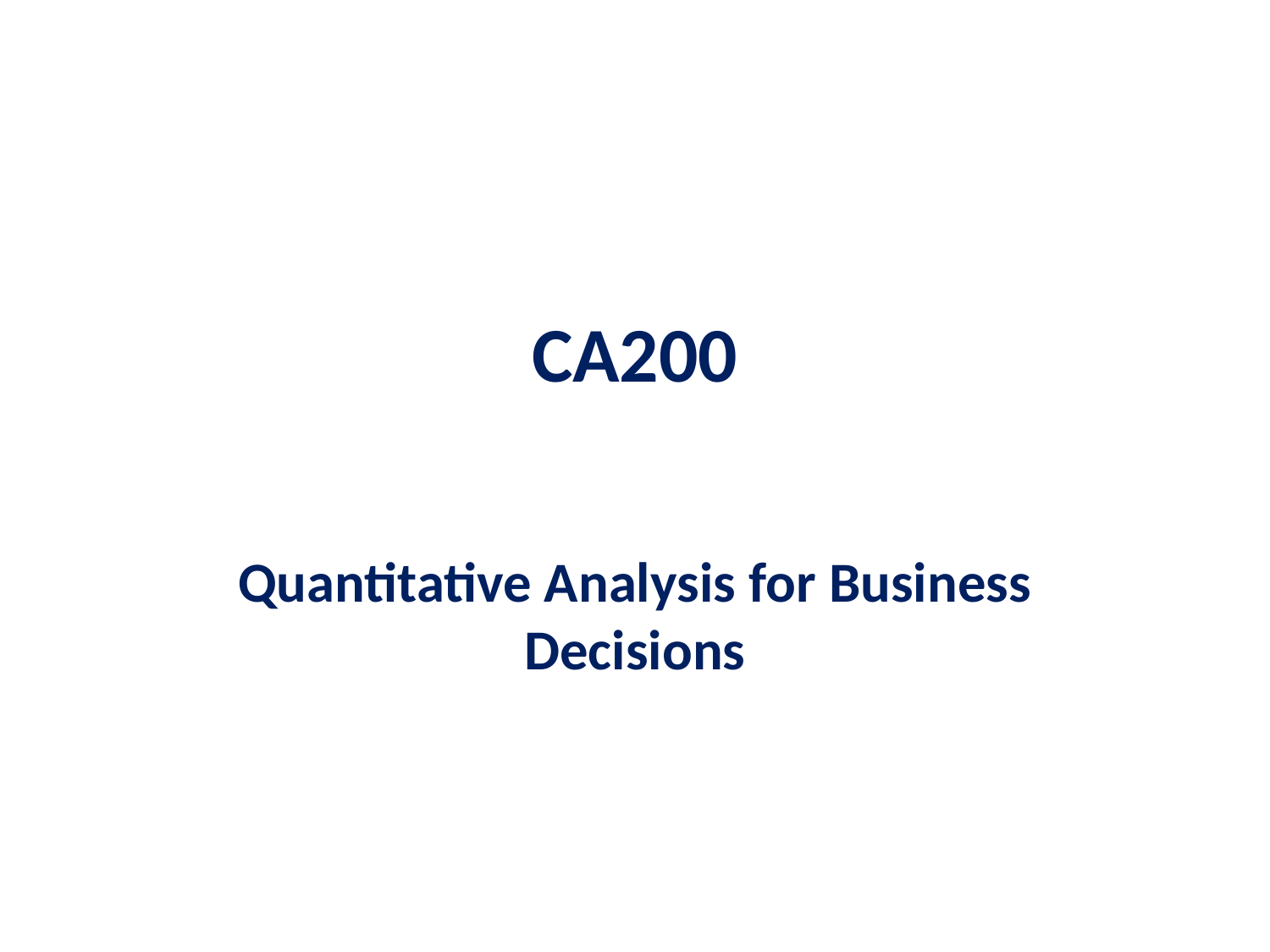

# CA200
Quantitative Analysis for Business Decisions